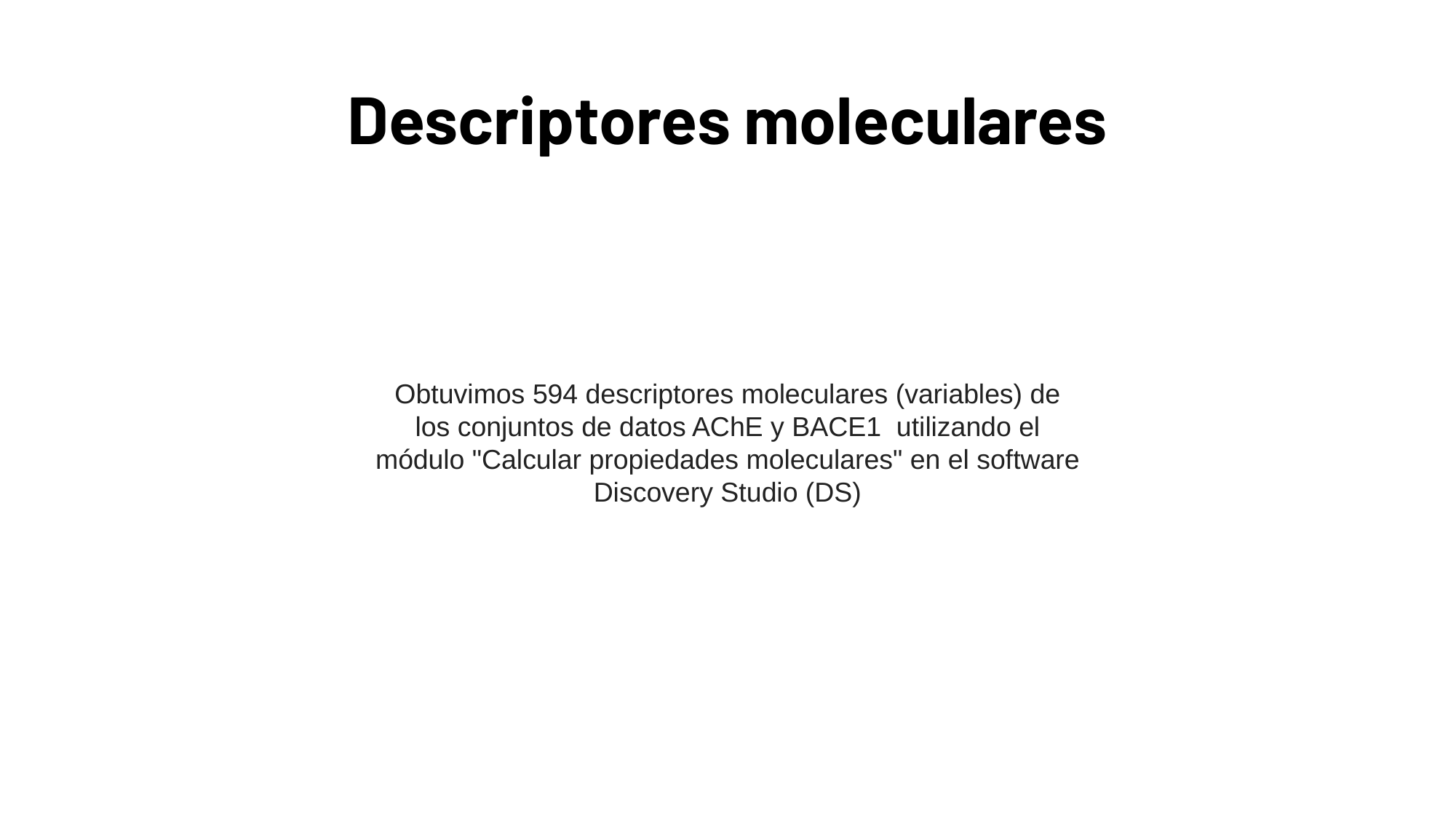

# Descriptores moleculares
Obtuvimos 594 descriptores moleculares (variables) de los conjuntos de datos AChE y BACE1  utilizando el módulo "Calcular propiedades moleculares" en el software Discovery Studio (DS)